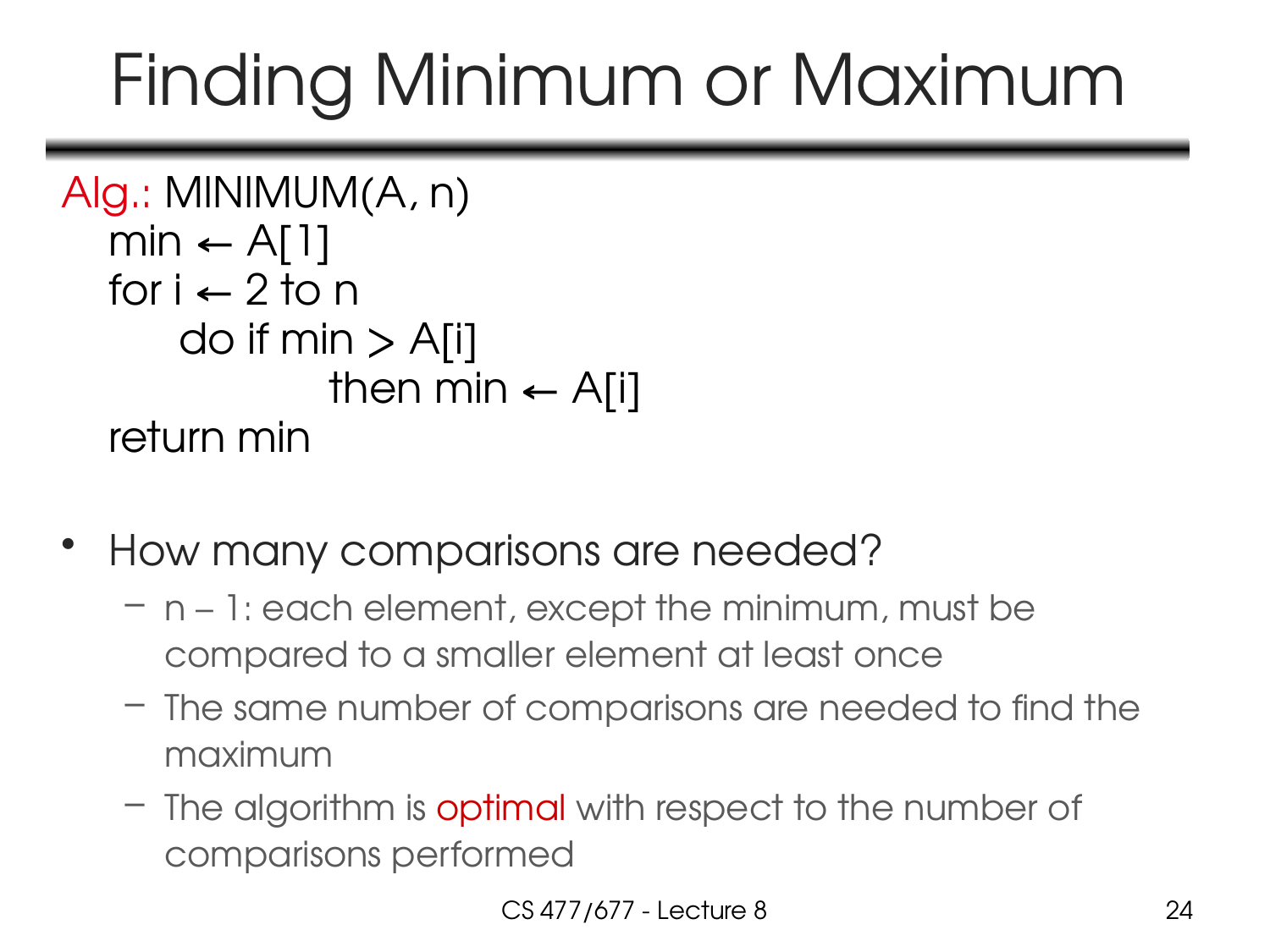

# Finding Minimum or Maximum
Alg.: MINIMUM(A, n)
	min ← A[1]
	for i ← 2 to n
	      do if min > A[i]
		        then min ← A[i]
	return min

How many comparisons are needed?
n – 1: each element, except the minimum, must be compared to a smaller element at least once
The same number of comparisons are needed to find the maximum
The algorithm is optimal with respect to the number of comparisons performed
CS 477/677 - Lecture 8
24